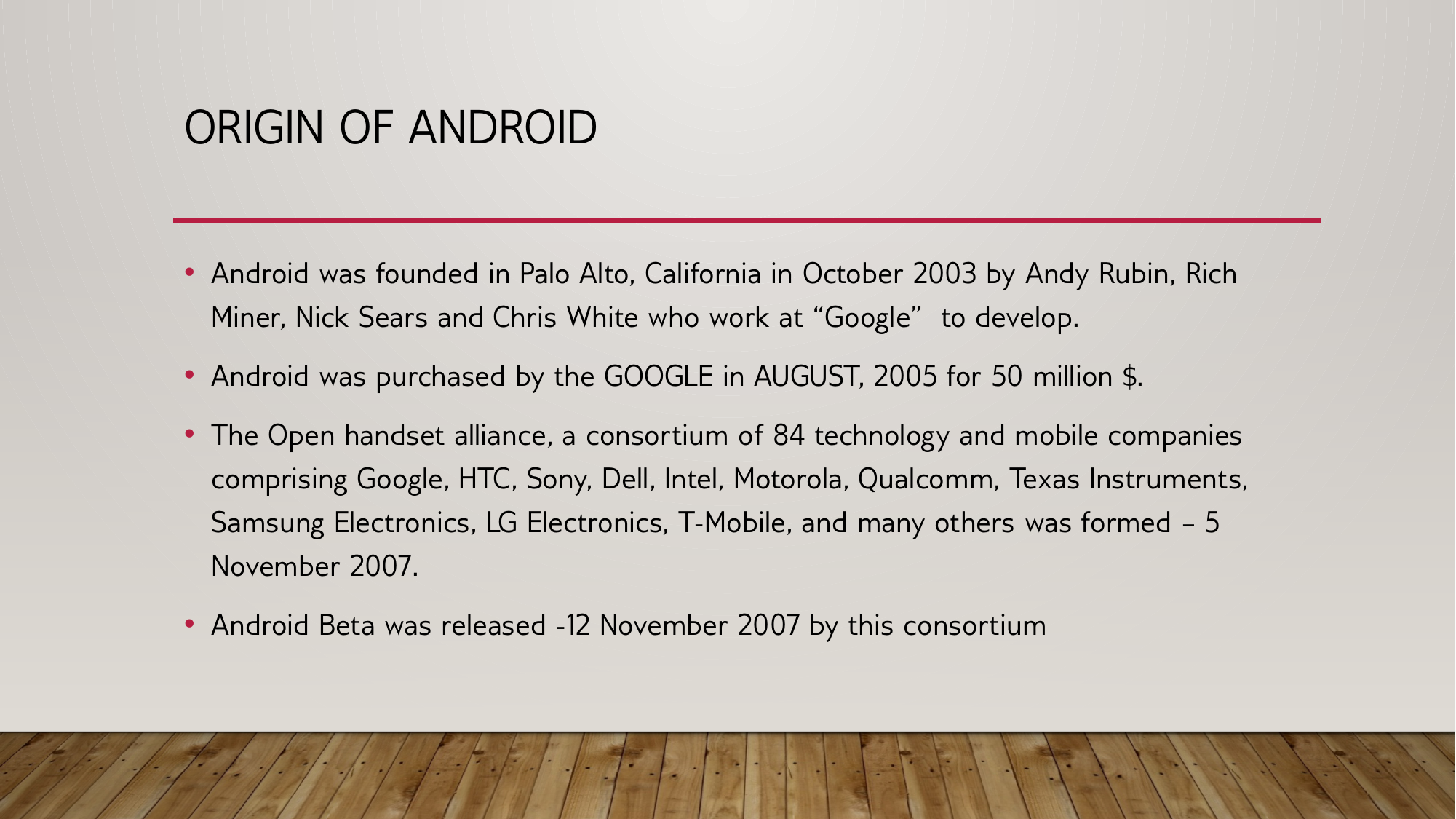

# ORIGIN OF ANDROID
Android was founded in Palo Alto, California in October 2003 by Andy Rubin, Rich Miner, Nick Sears and Chris White who work at “Google”  to develop.
Android was purchased by the GOOGLE in AUGUST, 2005 for 50 million $.
The Open handset alliance, a consortium of 84 technology and mobile companies comprising Google, HTC, Sony, Dell, Intel, Motorola, Qualcomm, Texas Instruments, Samsung Electronics, LG Electronics, T-Mobile, and many others was formed – 5 November 2007.
Android Beta was released -12 November 2007 by this consortium